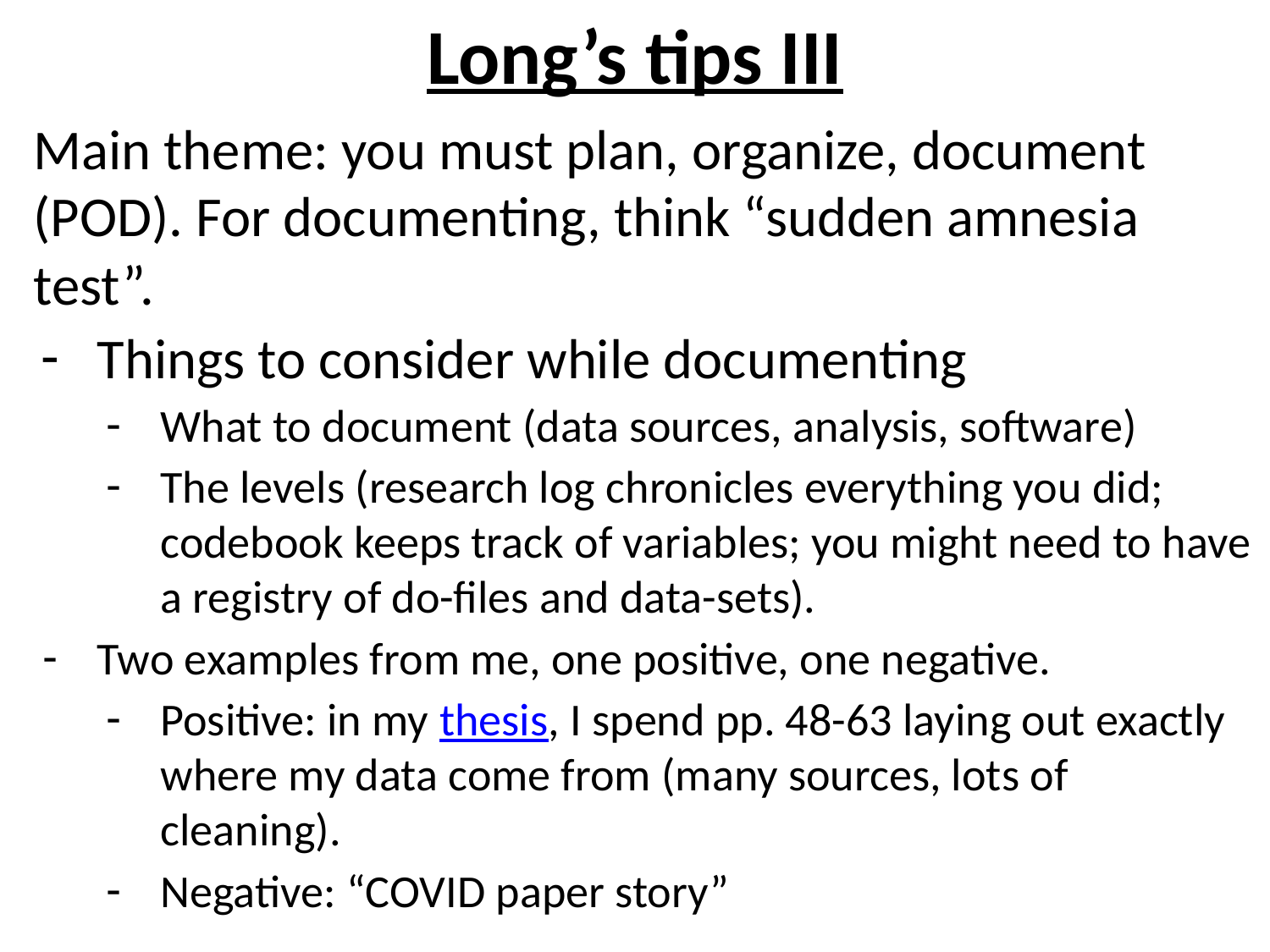

# Long’s tips III
Main theme: you must plan, organize, document (POD). For documenting, think “sudden amnesia test”.
Things to consider while documenting
What to document (data sources, analysis, software)
The levels (research log chronicles everything you did; codebook keeps track of variables; you might need to have a registry of do-files and data-sets).
Two examples from me, one positive, one negative.
Positive: in my thesis, I spend pp. 48-63 laying out exactly where my data come from (many sources, lots of cleaning).
Negative: “COVID paper story”